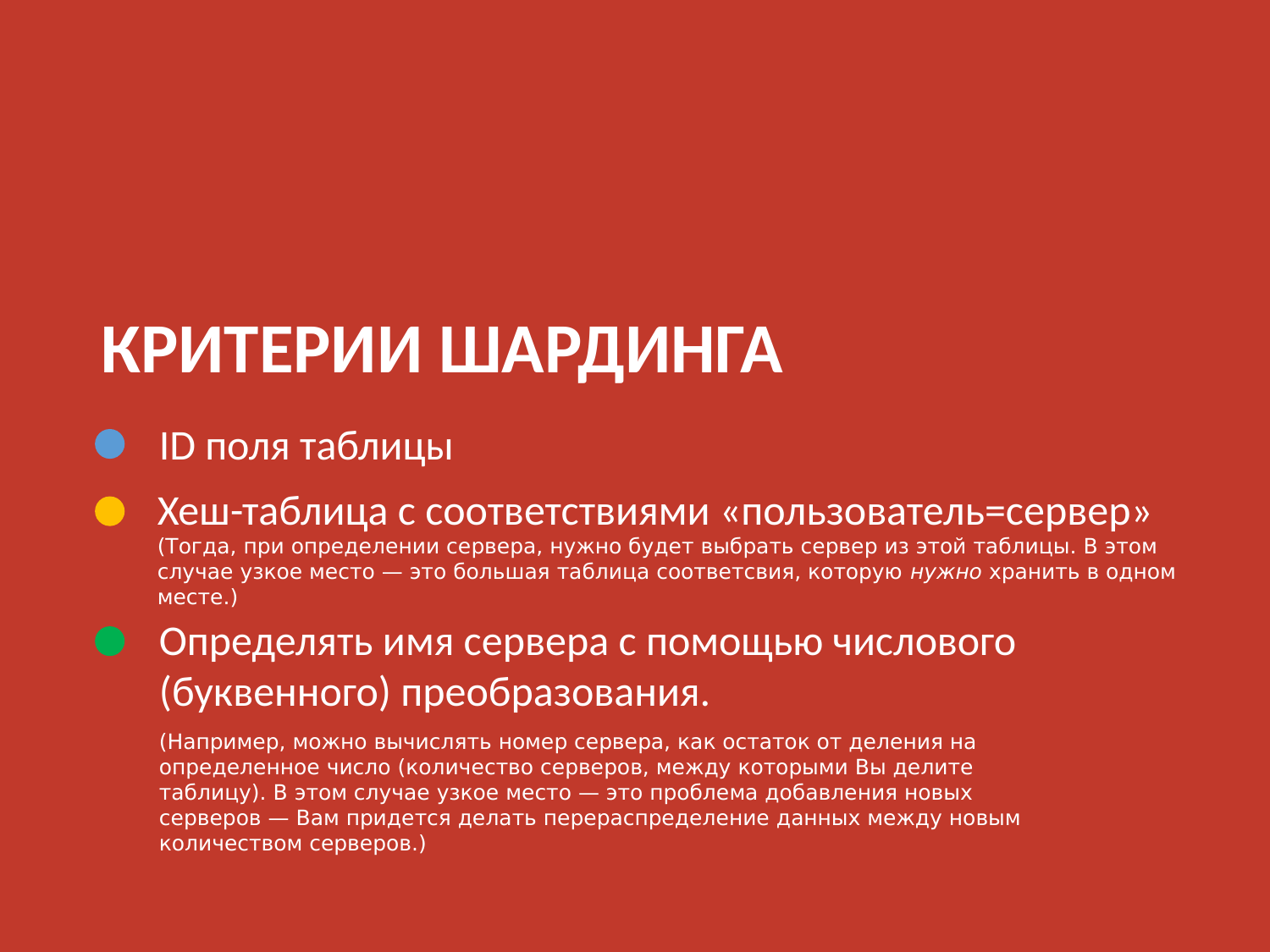

КРИТЕРИИ ШАРДИНГА
ID поля таблицы

Хеш-таблица с соответствиями «пользователь=сервер»
(Тогда, при определении сервера, нужно будет выбрать сервер из этой таблицы. В этом случае узкое место — это большая таблица соответсвия, которую нужно хранить в одном месте.)

Определять имя сервера с помощью числового (буквенного) преобразования.

(Например, можно вычислять номер сервера, как остаток от деления на определенное число (количество серверов, между которыми Вы делите таблицу). В этом случае узкое место — это проблема добавления новых серверов — Вам придется делать перераспределение данных между новым количеством серверов.)